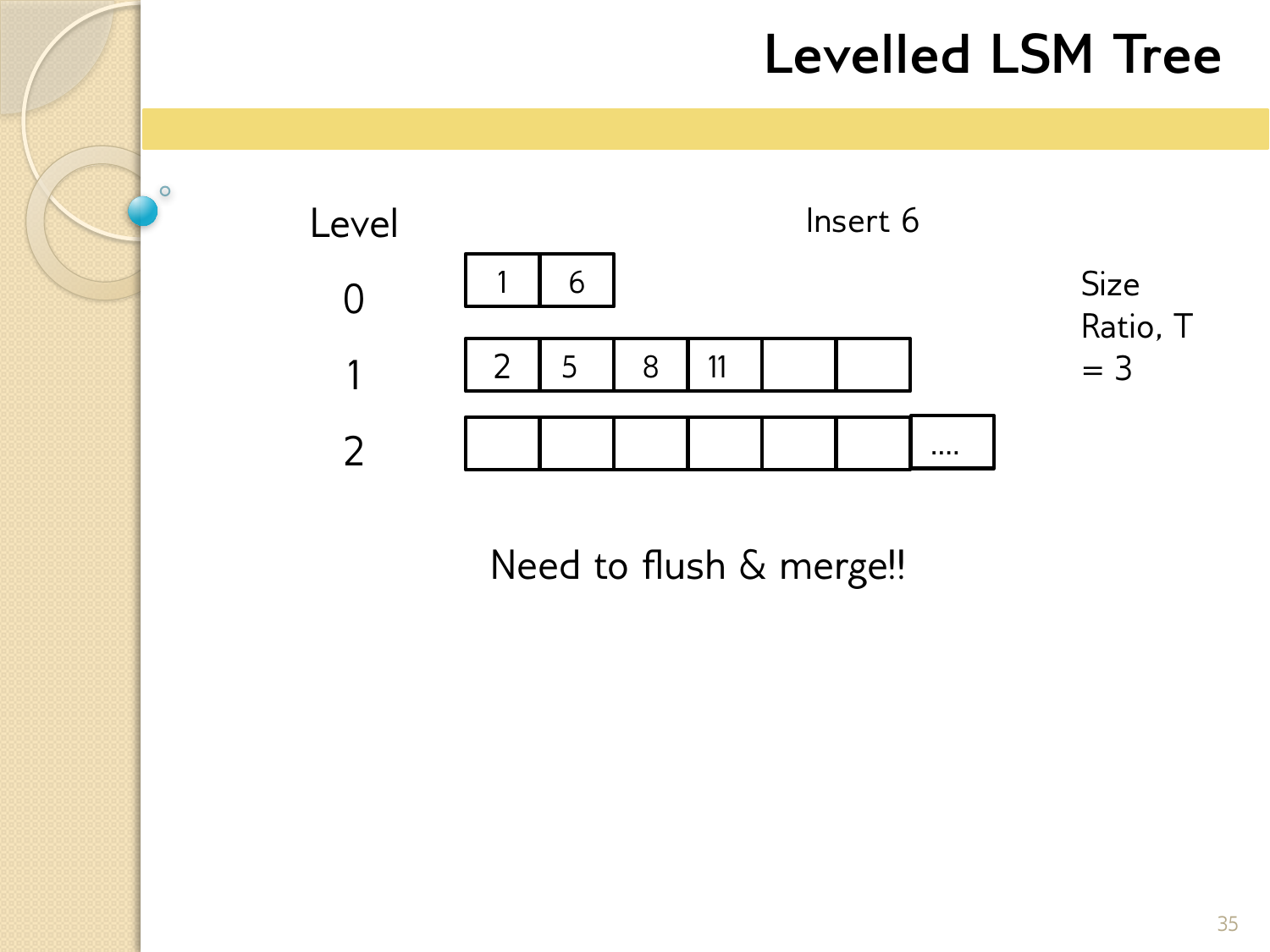

Levelled LSM Tree

Level
0
1
2
Insert 6
1
6
Size Ratio, T = 3
2
57
8
117
7
7
….7
7
7
7
7
7
7
Need to flush & merge!!
35